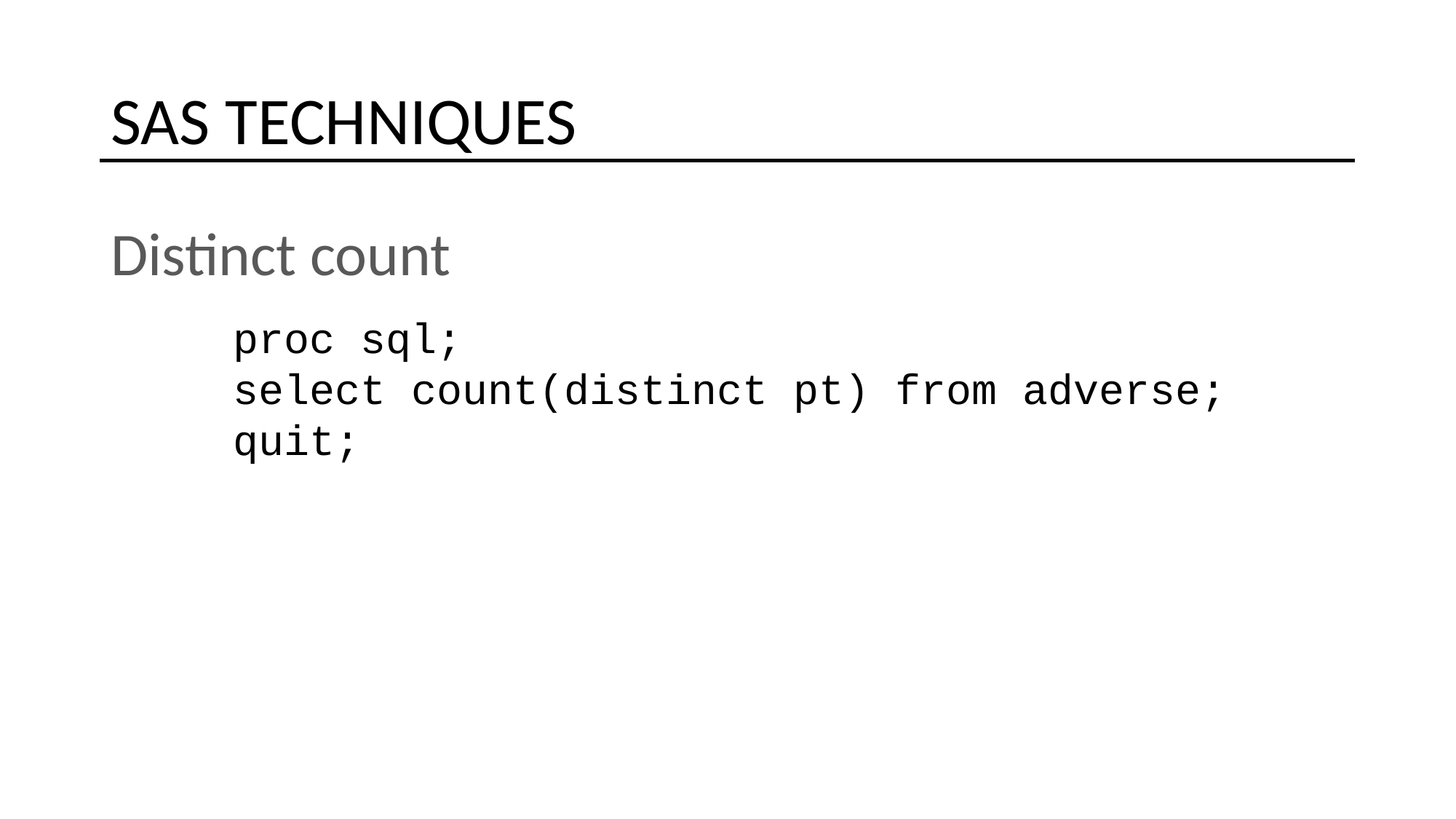

# SAS TECHNIQUES
Distinct count
proc sql;
select count(distinct pt) from adverse;
quit;